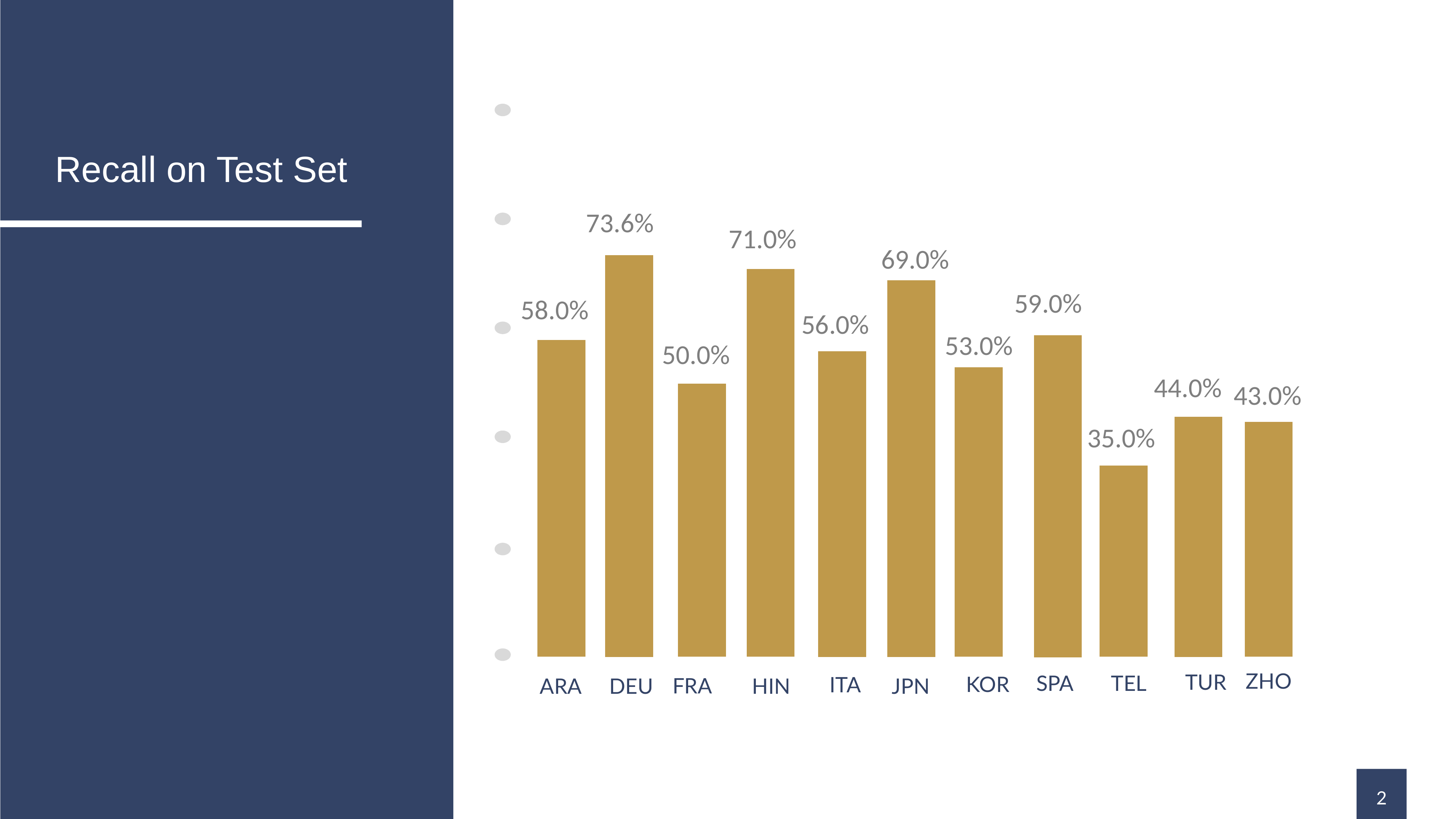

Recall on Test Set

ZHO
KOR
ITA
ARA
DEU
73.6%
71.0%

69.0%

59.0%
58.0%

56.0%
53.0%
50.0%

44.0%
43.0%

35.0%

TUR
SPA
TEL
FRA
HIN
JPN

2